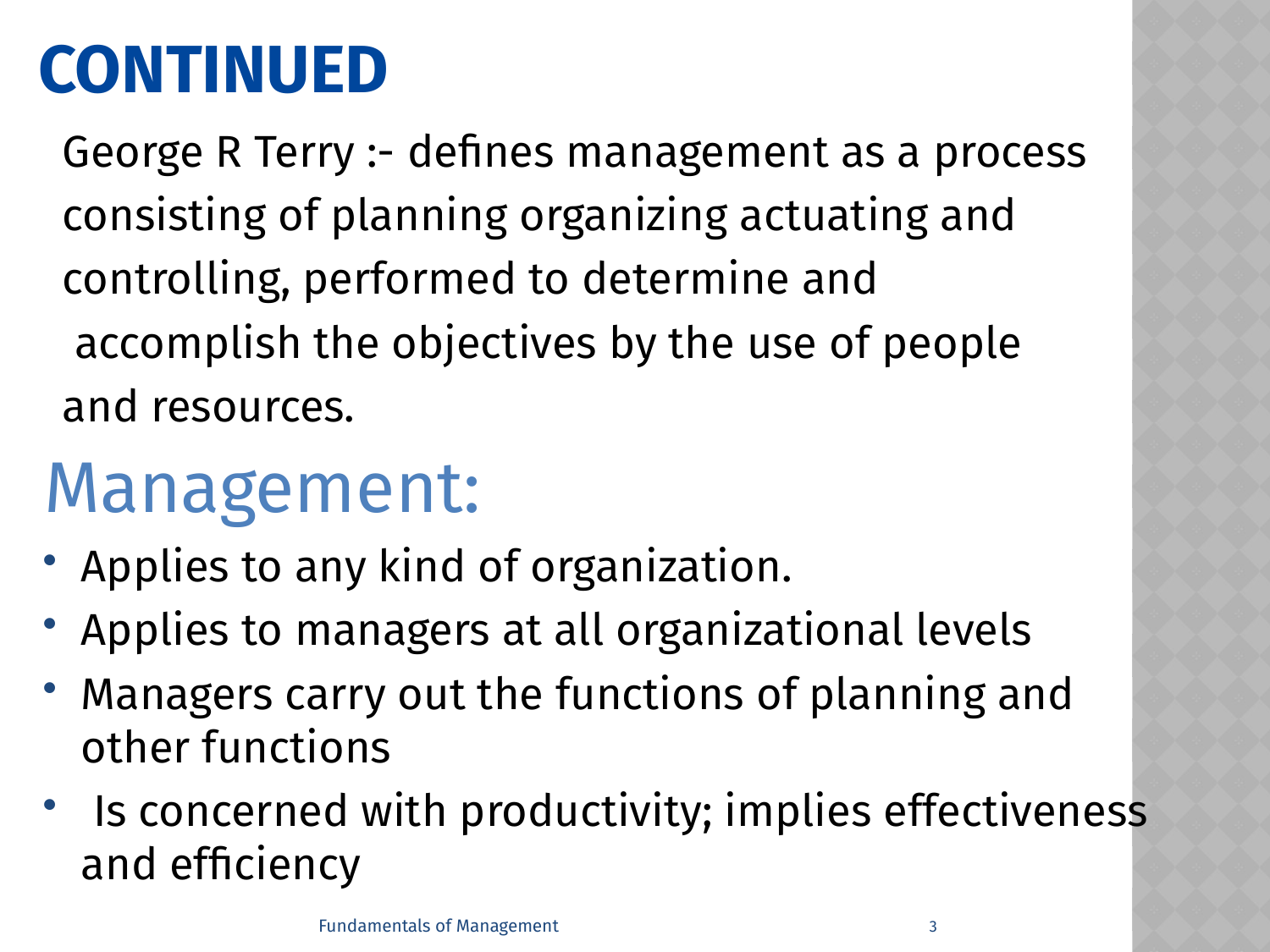

# Continued
George R Terry :- defines management as a process
consisting of planning organizing actuating and
controlling, performed to determine and
 accomplish the objectives by the use of people
and resources.
Management:
Applies to any kind of organization.
Applies to managers at all organizational levels
Managers carry out the functions of planning and other functions
 Is concerned with productivity; implies effectiveness and efficiency

3
Fundamentals of Management